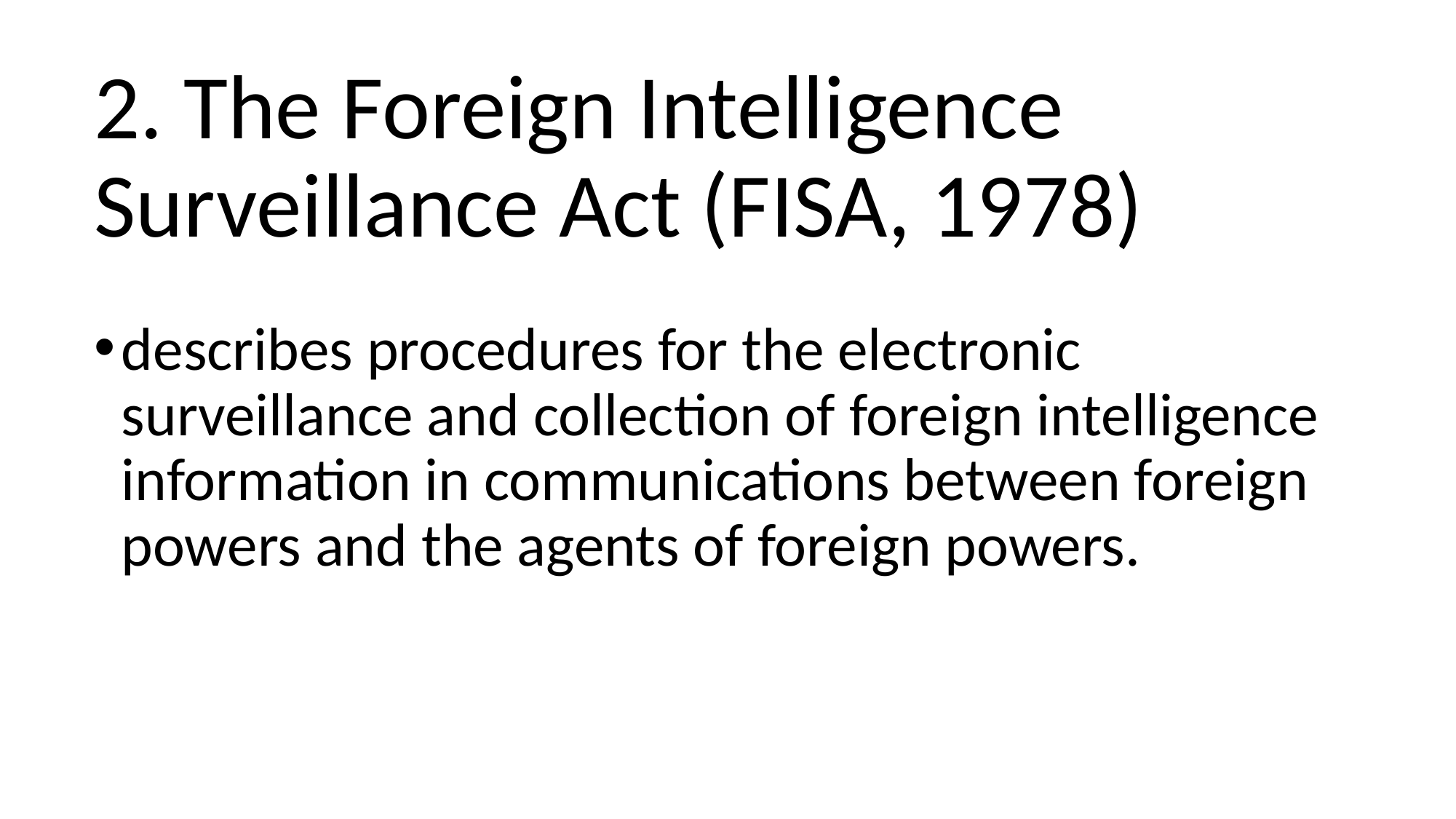

# 2. The Foreign Intelligence Surveillance Act (FISA, 1978)
describes procedures for the electronic surveillance and collection of foreign intelligence information in communications between foreign powers and the agents of foreign powers.